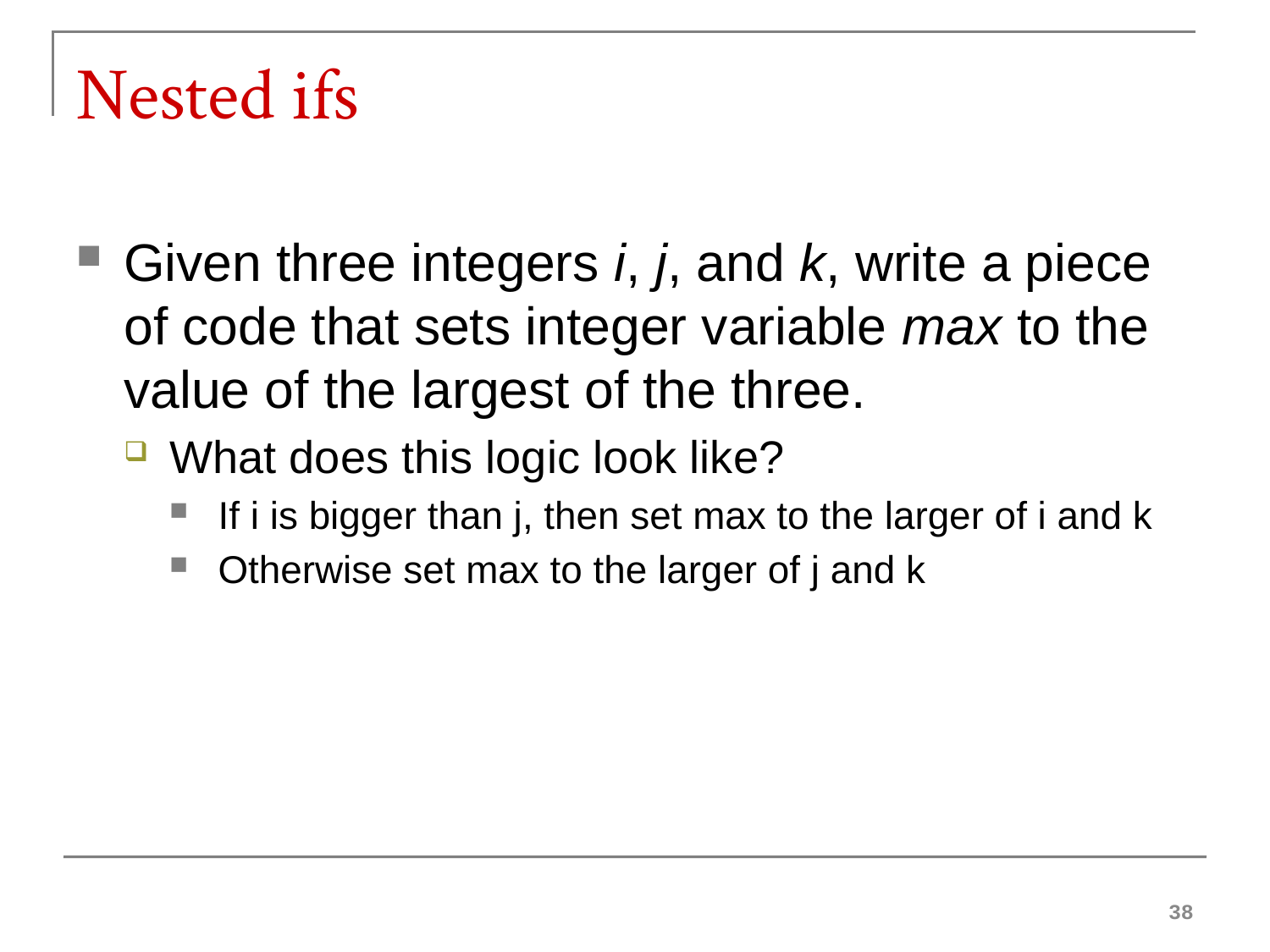

# Nested ifs
Given three integers i, j, and k, write a piece of code that sets integer variable max to the value of the largest of the three.
What does this logic look like?
If i is bigger than j, then set max to the larger of i and k
Otherwise set max to the larger of j and k
38